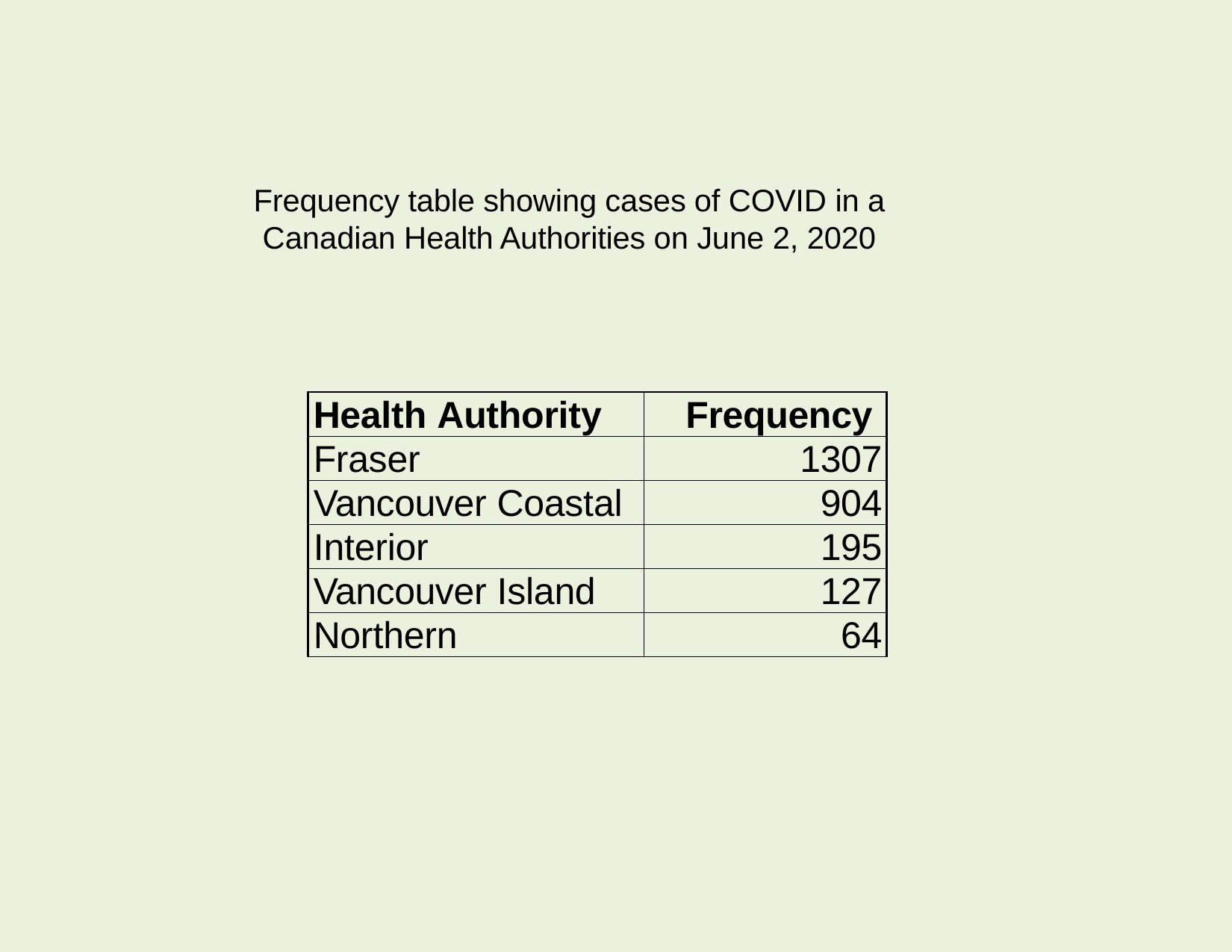

Frequency table showing cases of COVID in a Canadian Health Authorities on June 2, 2020
| Health Authority | Frequency |
| --- | --- |
| Fraser | 1307 |
| Vancouver Coastal | 904 |
| Interior | 195 |
| Vancouver Island | 127 |
| Northern | 64 |